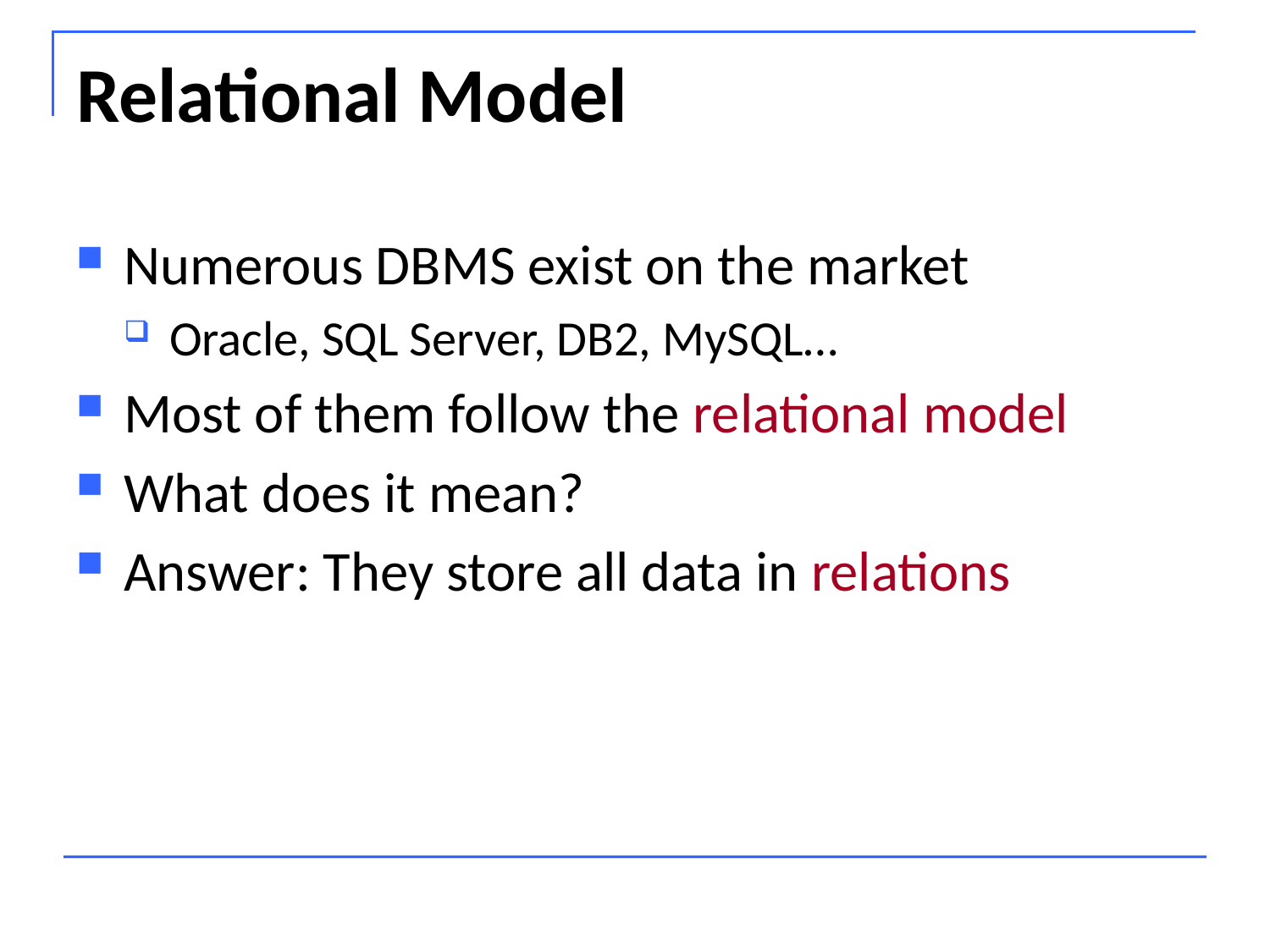

# Relational Model
Numerous DBMS exist on the market
Oracle, SQL Server, DB2, MySQL…
Most of them follow the relational model
What does it mean?
Answer: They store all data in relations